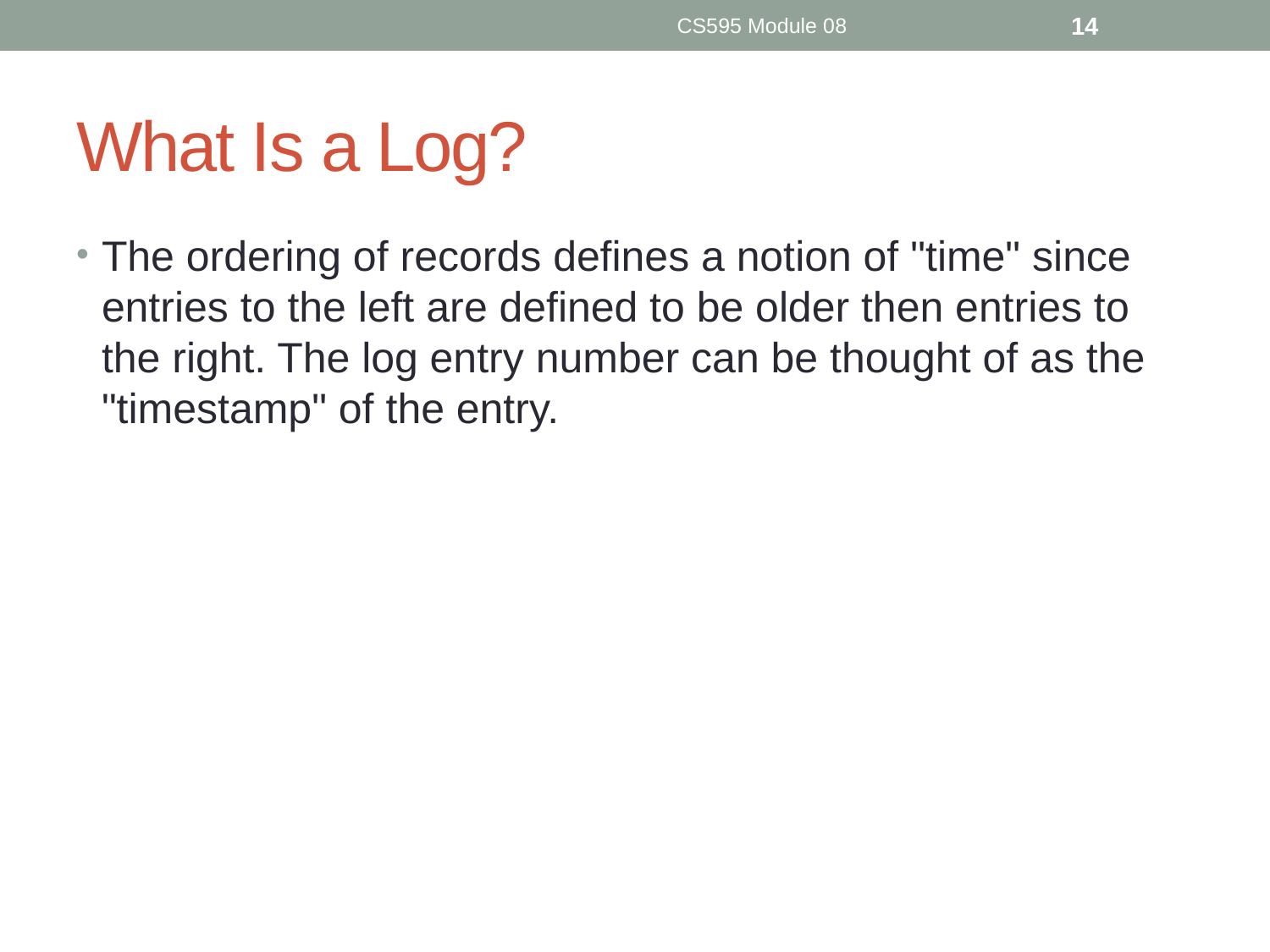

CS595 Module 08
14
# What Is a Log?
The ordering of records defines a notion of "time" since entries to the left are defined to be older then entries to the right. The log entry number can be thought of as the "timestamp" of the entry.